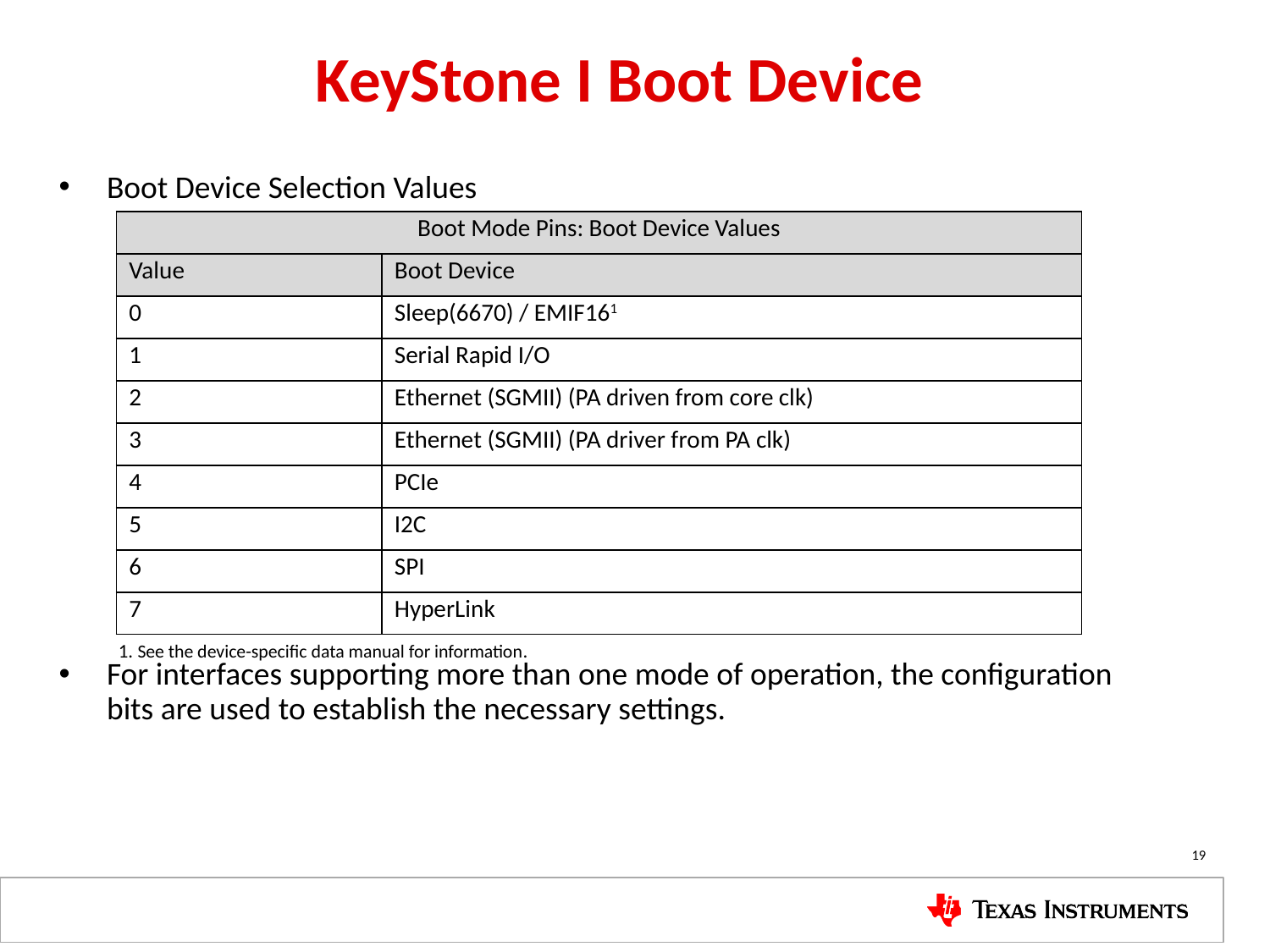

# KeyStone I Boot Device
Boot Device Selection Values

For interfaces supporting more than one mode of operation, the configuration bits are used to establish the necessary settings.

| Boot Mode Pins: Boot Device Values |  |
| --- | --- |
| Value | Boot Device |
| 0 | Sleep(6670) / EMIF161 |
| 1 | Serial Rapid I/O |
| 2 | Ethernet (SGMII) (PA driven from core clk) |
| 3 | Ethernet (SGMII) (PA driver from PA clk) |
| 4 | PCIe |
| 5 | I2C |
| 6 | SPI |
| 7 | HyperLink |
1. See the device-specific data manual for information.
19